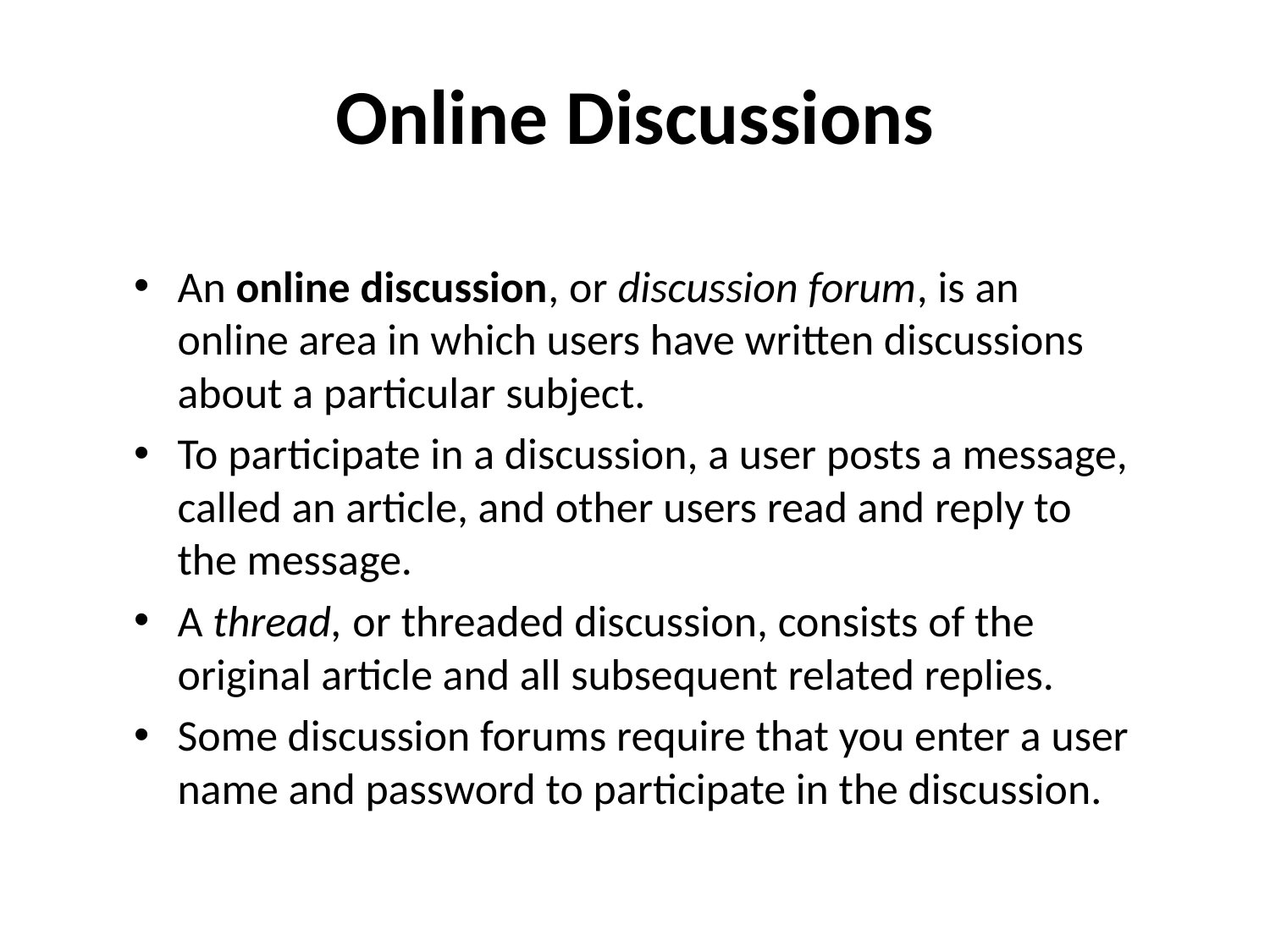

# Online Discussions

An online discussion, or discussion forum, is an online area in which users have written discussions about a particular subject.
To participate in a discussion, a user posts a message, called an article, and other users read and reply to the message.
A thread, or threaded discussion, consists of the original article and all subsequent related replies.
Some discussion forums require that you enter a user name and password to participate in the discussion.